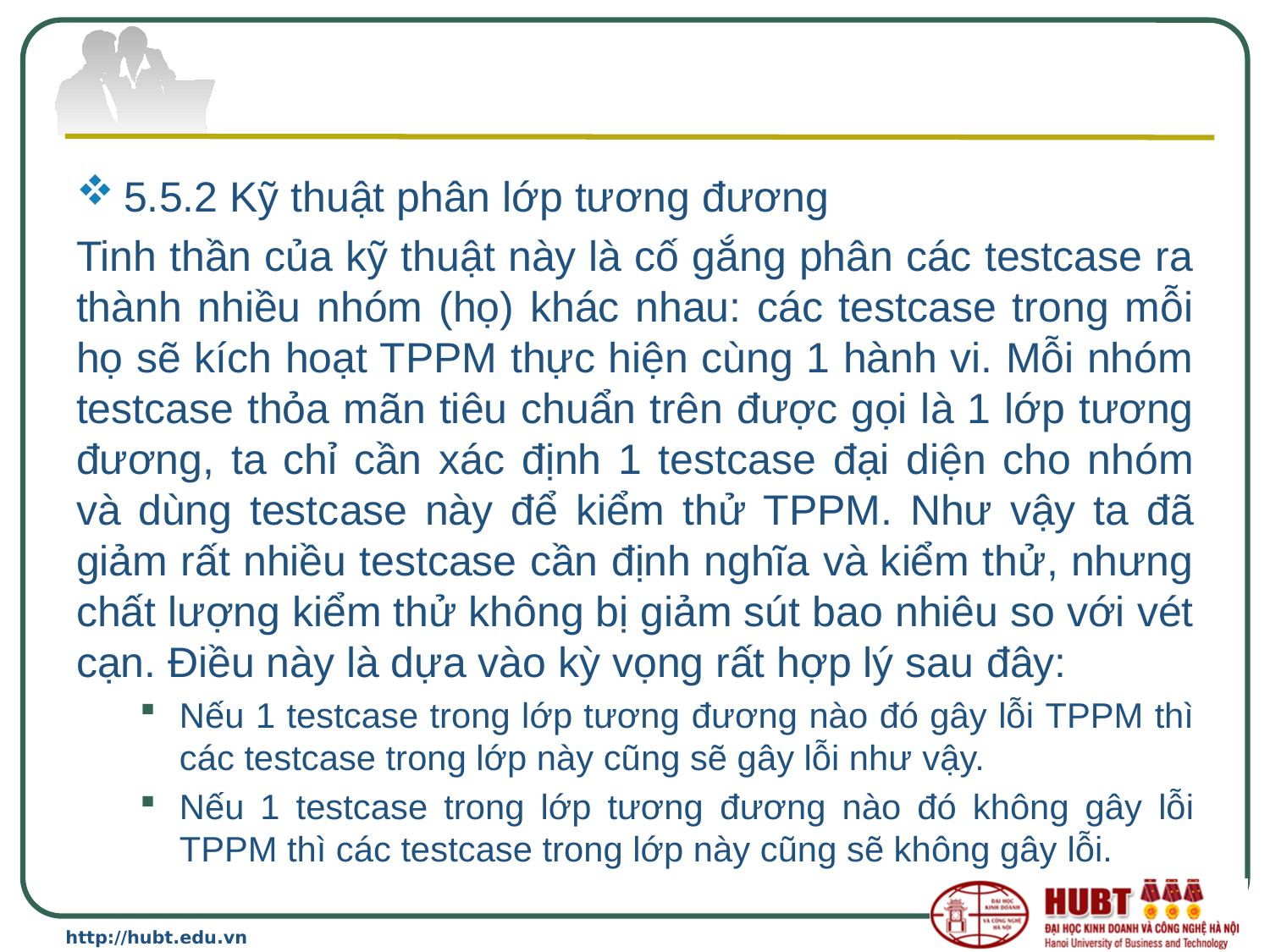

#
5.5.2 Kỹ thuật phân lớp tương đương
Tinh thần của kỹ thuật này là cố gắng phân các testcase ra thành nhiều nhóm (họ) khác nhau: các testcase trong mỗi họ sẽ kích hoạt TPPM thực hiện cùng 1 hành vi. Mỗi nhóm testcase thỏa mãn tiêu chuẩn trên được gọi là 1 lớp tương đương, ta chỉ cần xác định 1 testcase đại diện cho nhóm và dùng testcase này để kiểm thử TPPM. Như vậy ta đã giảm rất nhiều testcase cần định nghĩa và kiểm thử, nhưng chất lượng kiểm thử không bị giảm sút bao nhiêu so với vét cạn. Điều này là dựa vào kỳ vọng rất hợp lý sau đây:
Nếu 1 testcase trong lớp tương đương nào đó gây lỗi TPPM thì các testcase trong lớp này cũng sẽ gây lỗi như vậy.
Nếu 1 testcase trong lớp tương đương nào đó không gây lỗi TPPM thì các testcase trong lớp này cũng sẽ không gây lỗi.
http://hubt.edu.vn